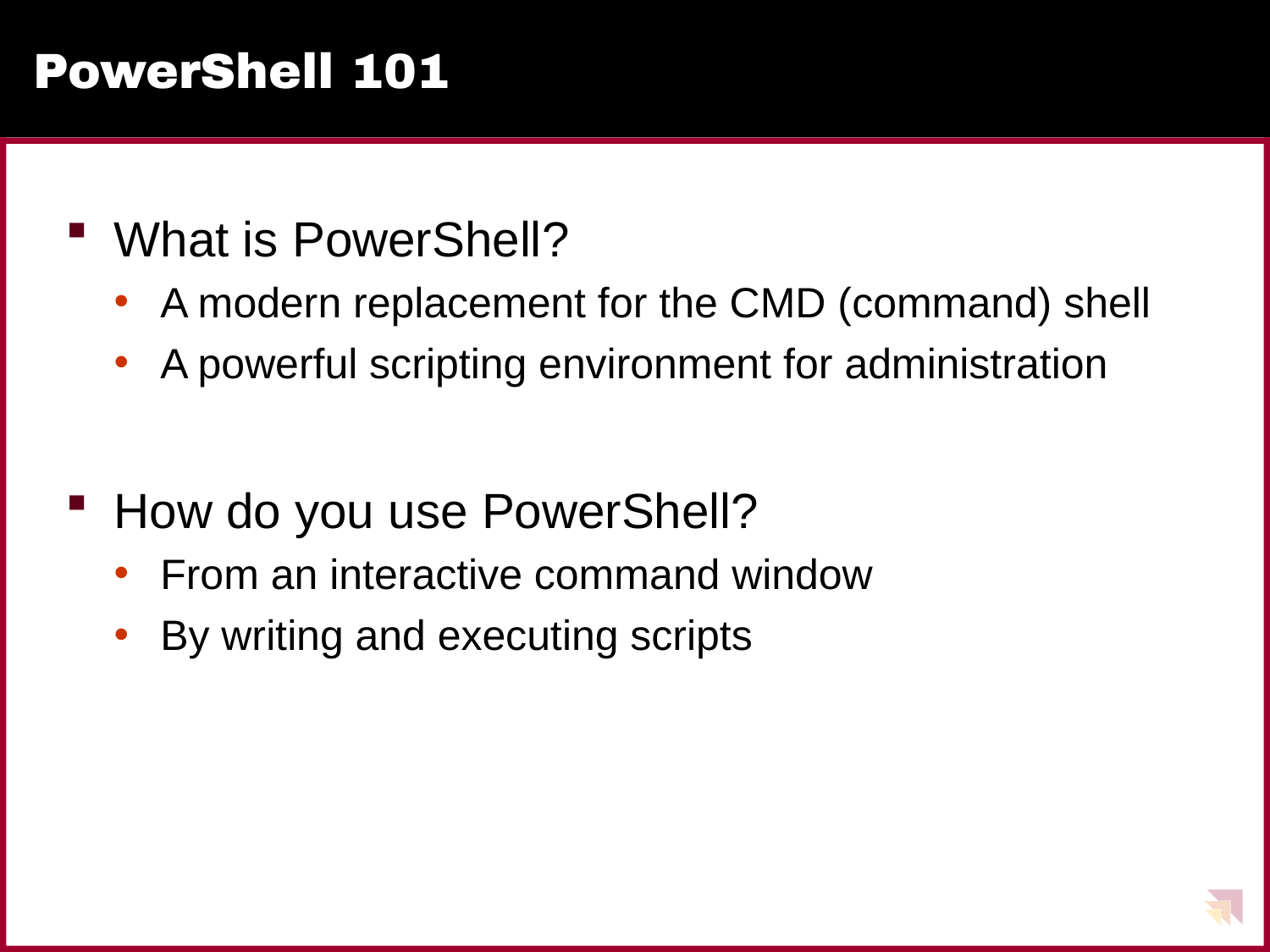

# PowerShell 101
What is PowerShell?
A modern replacement for the CMD (command) shell
A powerful scripting environment for administration

How do you use PowerShell?
From an interactive command window
By writing and executing scripts